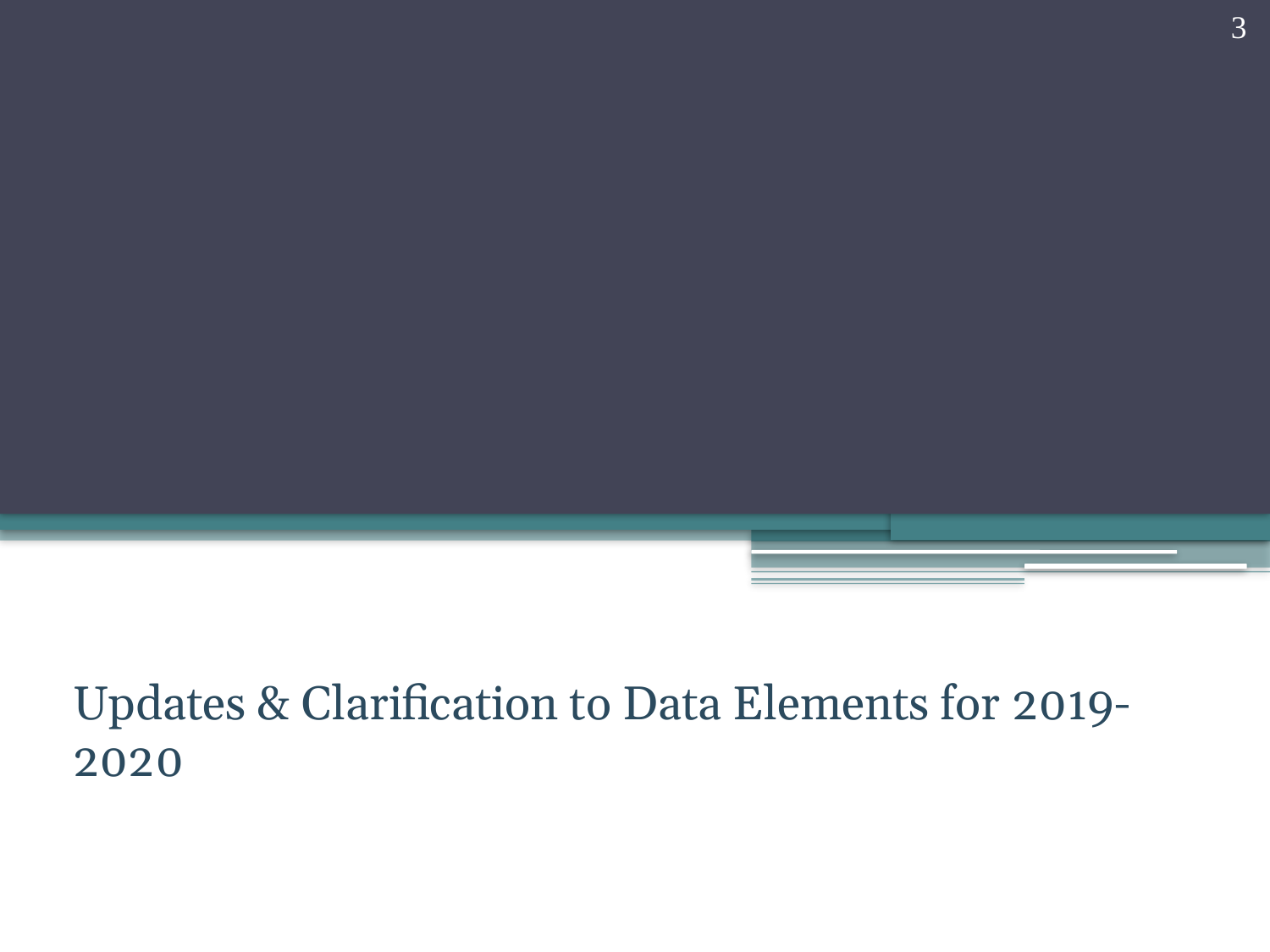

3
#
Updates & Clarification to Data Elements for 2019-2020